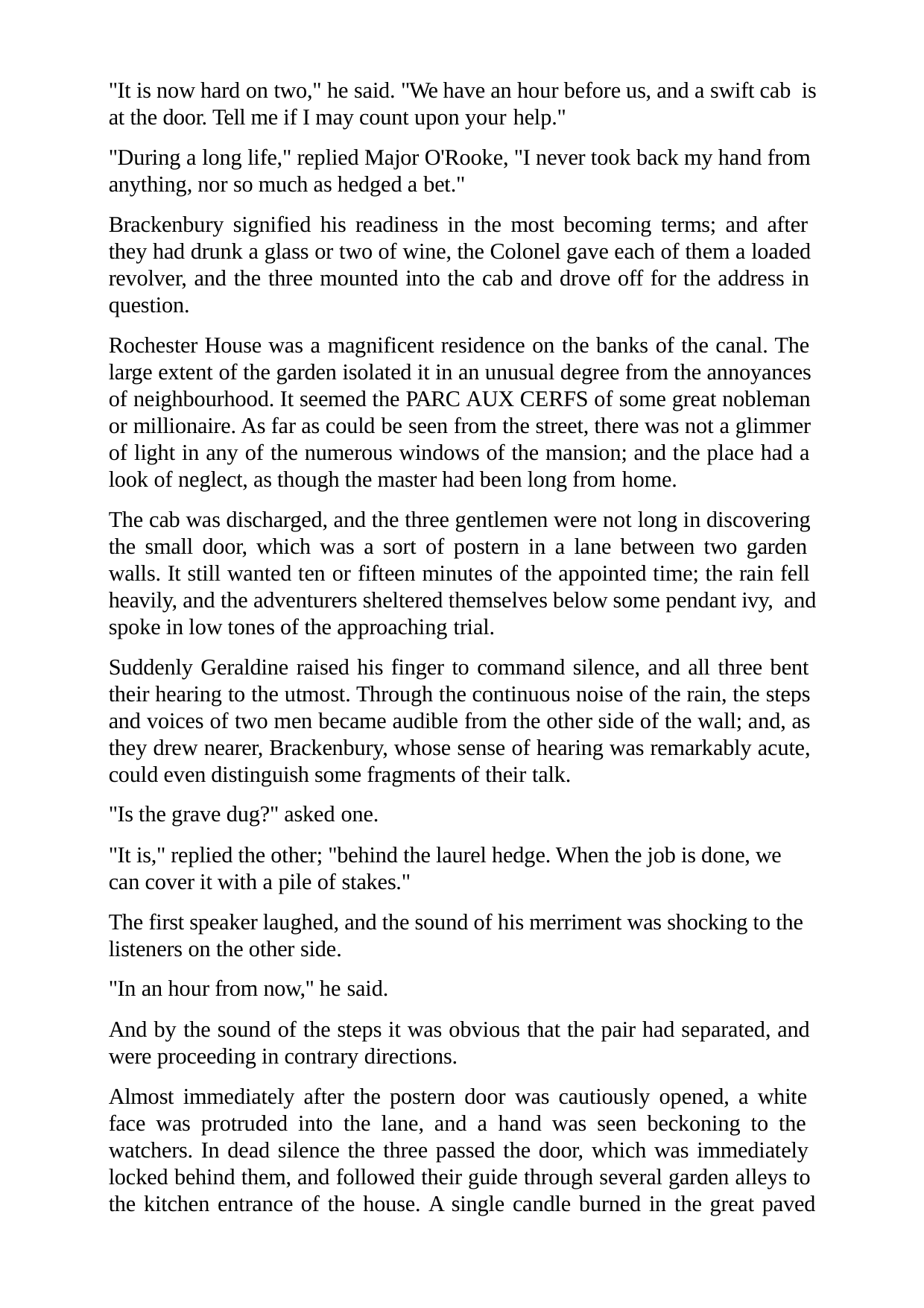

"It is now hard on two," he said. "We have an hour before us, and a swift cab  is at the door. Tell me if I may count upon your help."
"During a long life," replied Major O'Rooke, "I never took back my hand from  anything, nor so much as hedged a bet."
Brackenbury signified his readiness in the most becoming terms; and after  they had drunk a glass or two of wine, the Colonel gave each of them a loaded  revolver, and the three mounted into the cab and drove off for the address in  question.
Rochester House was a magnificent residence on the banks of the canal. The  large extent of the garden isolated it in an unusual degree from the annoyances  of neighbourhood. It seemed the PARC AUX CERFS of some great nobleman  or millionaire. As far as could be seen from the street, there was not a glimmer  of light in any of the numerous windows of the mansion; and the place had a  look of neglect, as though the master had been long from home.
The cab was discharged, and the three gentlemen were not long in discovering  the small door, which was a sort of postern in a lane between two garden  walls. It still wanted ten or fifteen minutes of the appointed time; the rain fell  heavily, and the adventurers sheltered themselves below some pendant ivy,  and spoke in low tones of the approaching trial.
Suddenly Geraldine raised his finger to command silence, and all three bent  their hearing to the utmost. Through the continuous noise of the rain, the steps  and voices of two men became audible from the other side of the wall; and, as  they drew nearer, Brackenbury, whose sense of hearing was remarkably acute,  could even distinguish some fragments of their talk.
"Is the grave dug?" asked one.
"It is," replied the other; "behind the laurel hedge. When the job is done, we  can cover it with a pile of stakes."
The first speaker laughed, and the sound of his merriment was shocking to the  listeners on the other side.
"In an hour from now," he said.
And by the sound of the steps it was obvious that the pair had separated, and  were proceeding in contrary directions.
Almost immediately after the postern door was cautiously opened, a white  face was protruded into the lane, and a hand was seen beckoning to the  watchers. In dead silence the three passed the door, which was immediately  locked behind them, and followed their guide through several garden alleys to  the kitchen entrance of the house. A single candle burned in the great paved